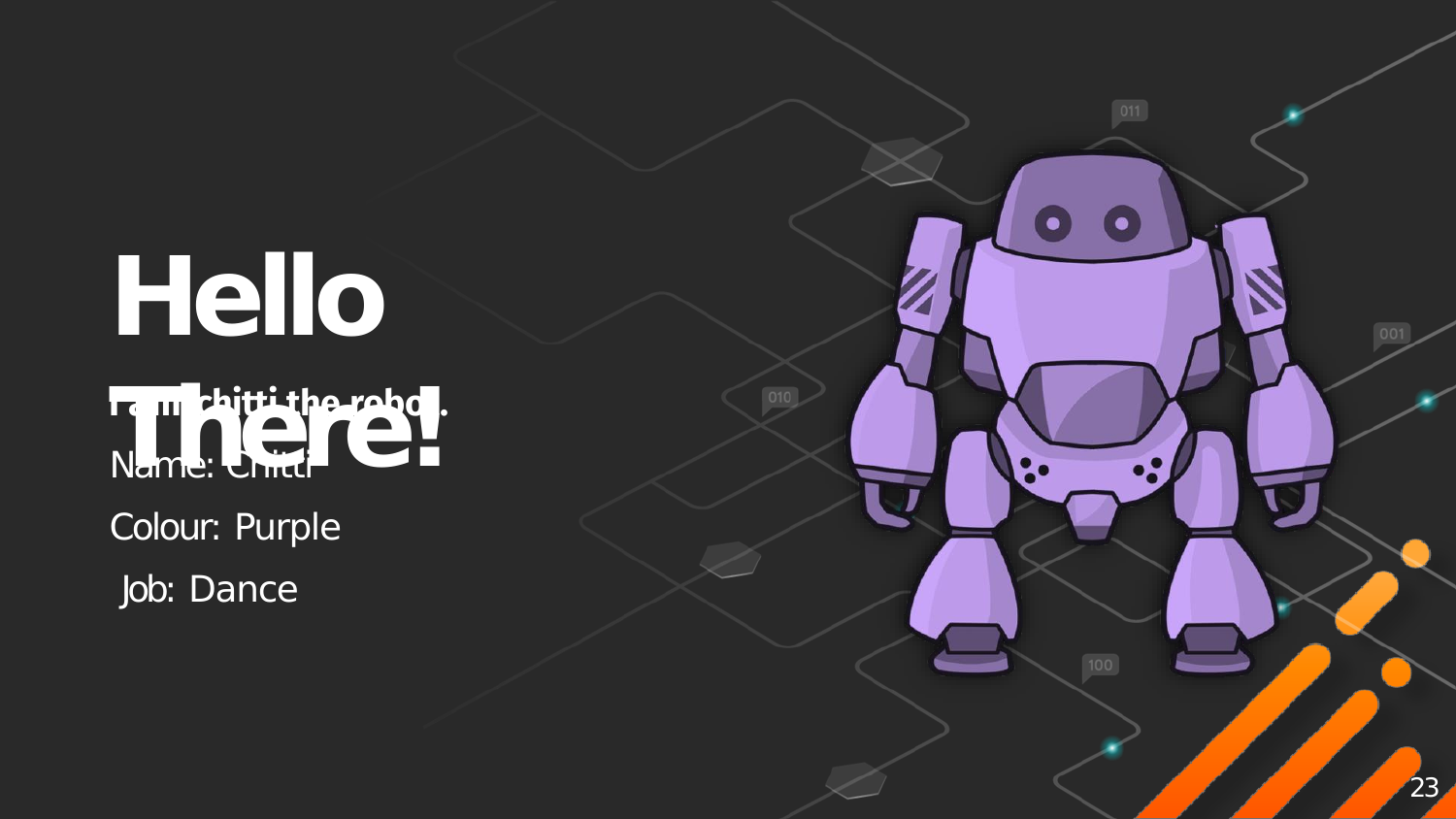

# Hello There!
I am chitti the robot.
Name: Chitti  Colour: Purple  Job: Dance
23